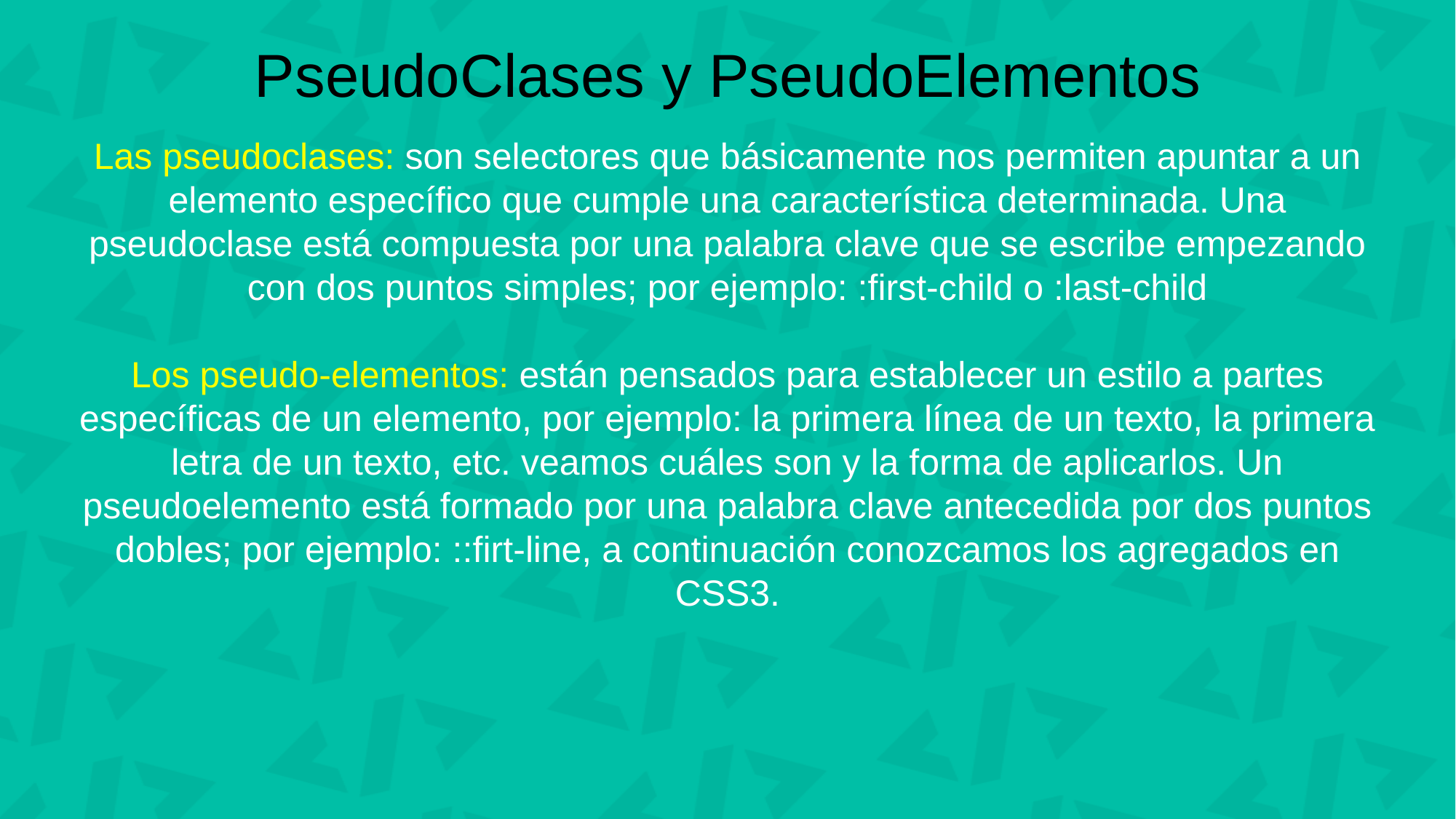

PseudoClases y PseudoElementos
Las pseudoclases: son selectores que básicamente nos permiten apuntar a un elemento específico que cumple una característica determinada. Una pseudoclase está compuesta por una palabra clave que se escribe empezando con dos puntos simples; por ejemplo: :first-child o :last-child

Los pseudo-elementos: están pensados para establecer un estilo a partes específicas de un elemento, por ejemplo: la primera línea de un texto, la primera letra de un texto, etc. veamos cuáles son y la forma de aplicarlos. Un pseudoelemento está formado por una palabra clave antecedida por dos puntos dobles; por ejemplo: ::firt-line, a continuación conozcamos los agregados en CSS3.